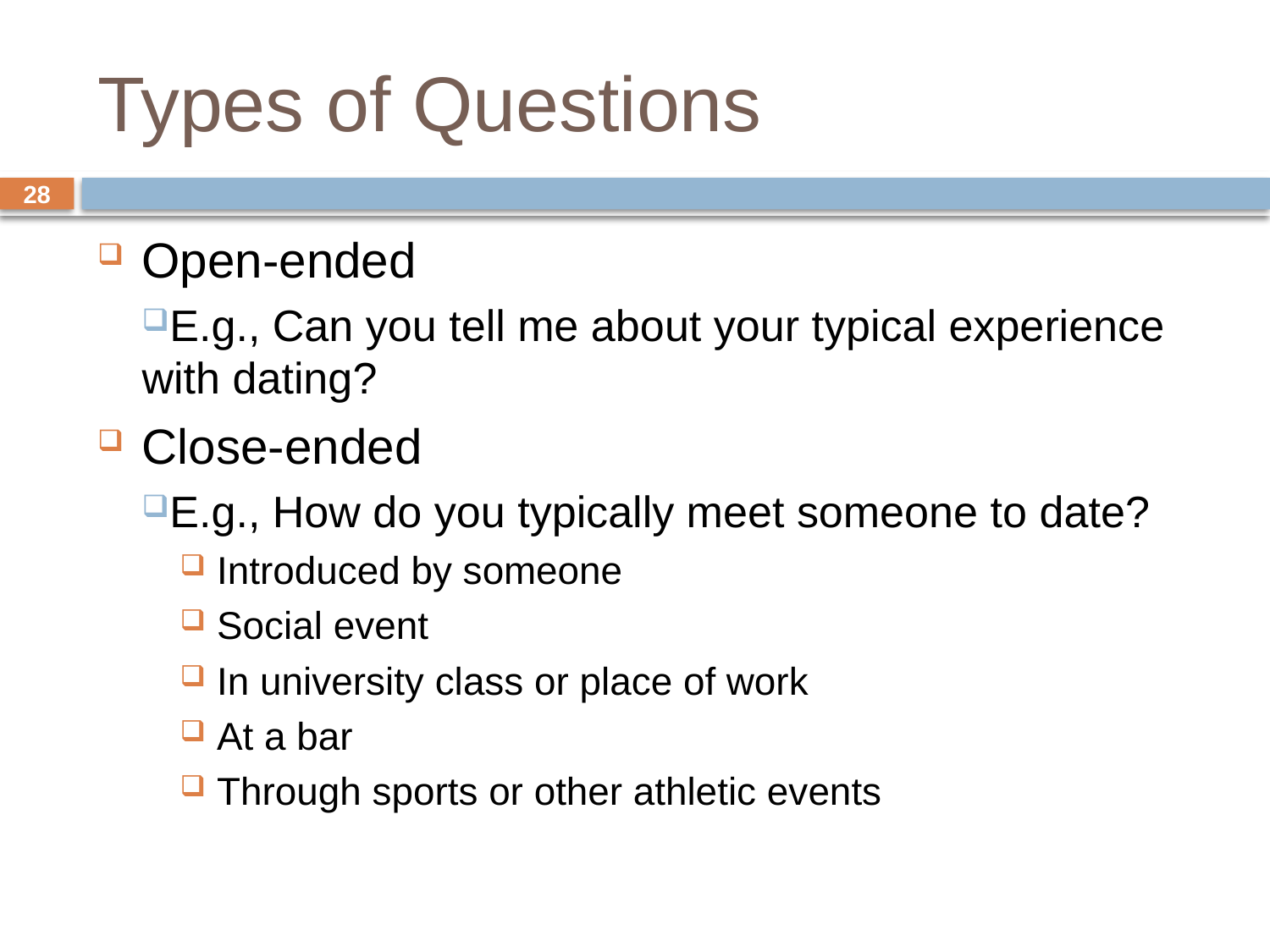

# Types of Questions
28
Open-ended
E.g., Can you tell me about your typical experience with dating?
Close-ended
E.g., How do you typically meet someone to date?
 Introduced by someone
 Social event
 In university class or place of work
 At a bar
 Through sports or other athletic events